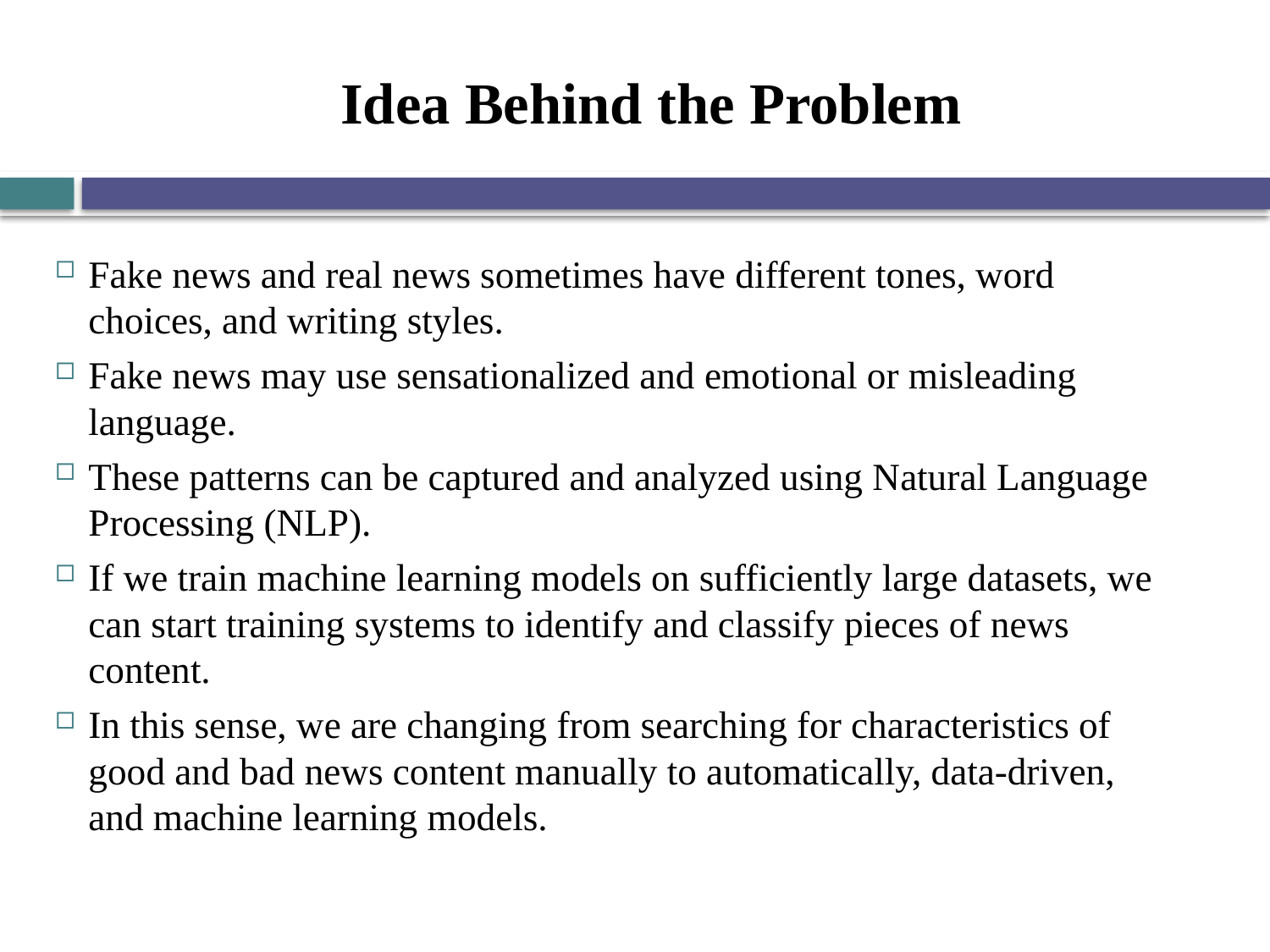

# Idea Behind the Problem
Fake news and real news sometimes have different tones, word choices, and writing styles.
Fake news may use sensationalized and emotional or misleading language.
These patterns can be captured and analyzed using Natural Language Processing (NLP).
If we train machine learning models on sufficiently large datasets, we can start training systems to identify and classify pieces of news content.
In this sense, we are changing from searching for characteristics of good and bad news content manually to automatically, data-driven, and machine learning models.